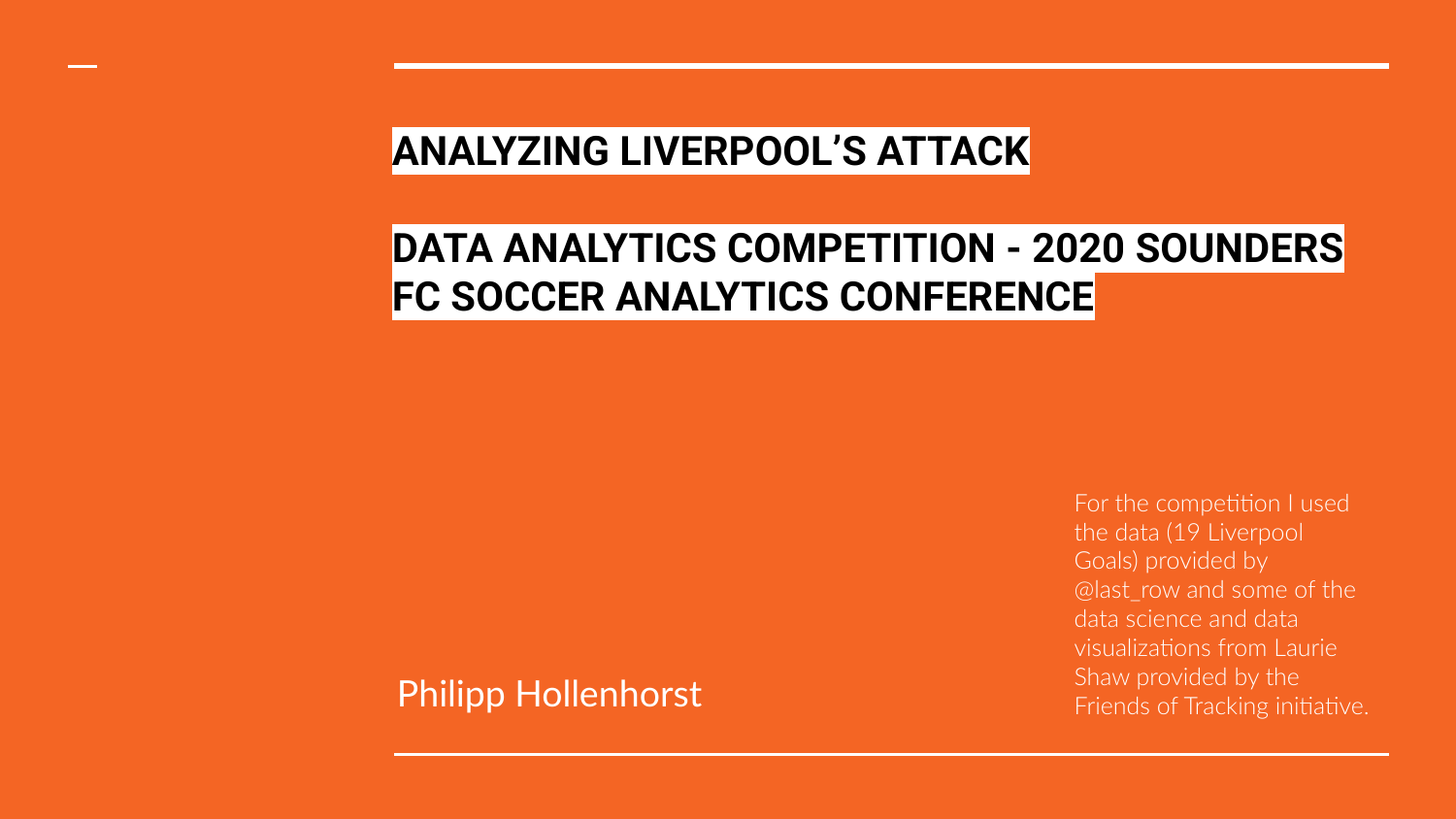

# ANALYZING LIVERPOOL’S ATTACK

DATA ANALYTICS COMPETITION - 2020 SOUNDERS FC SOCCER ANALYTICS CONFERENCE

For the competition I used the data (19 Liverpool Goals) provided by @last_row and some of the data science and data visualizations from Laurie Shaw provided by the Friends of Tracking initiative.
Philipp Hollenhorst